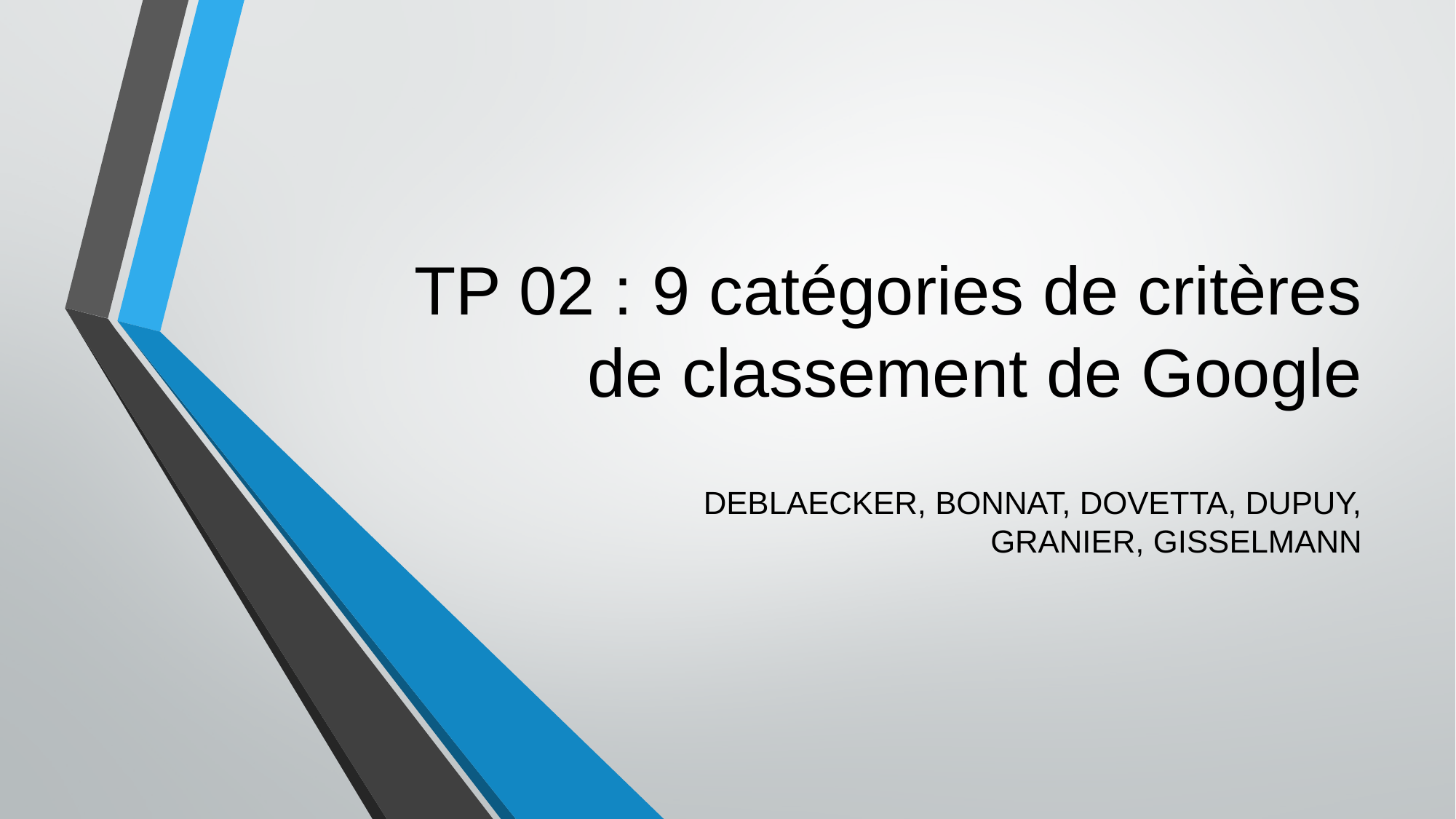

# TP 02 : 9 catégories de critères de classement de Google
DEBLAECKER, BONNAT, DOVETTA, DUPUY, GRANIER, GISSELMANN